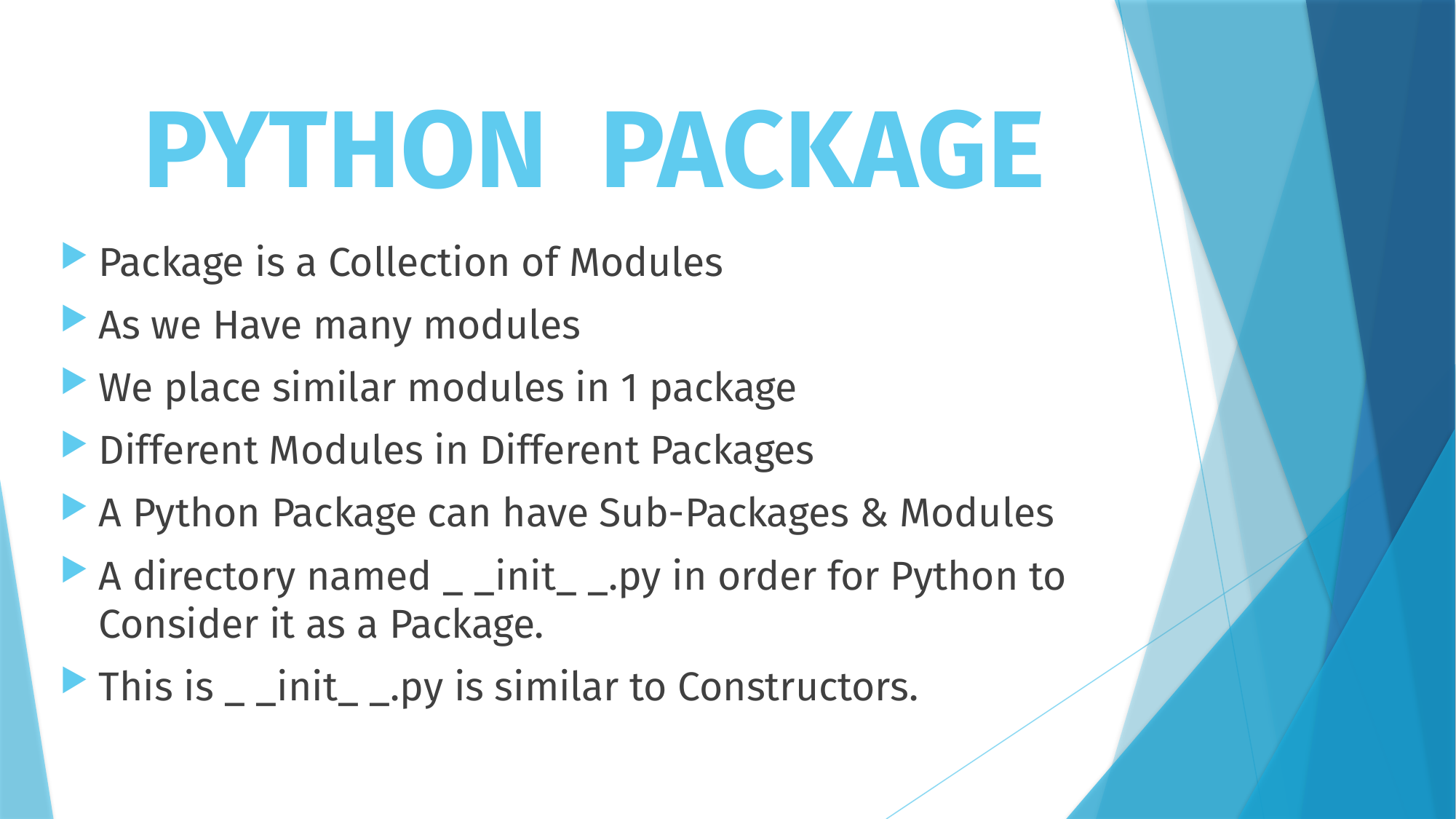

# PYTHON  PACKAGE
Package is a Collection of Modules
As we Have many modules
We place similar modules in 1 package
Different Modules in Different Packages
A Python Package can have Sub-Packages & Modules
A directory named _ _init_ _.py in order for Python to Consider it as a Package.
This is _ _init_ _.py is similar to Constructors.